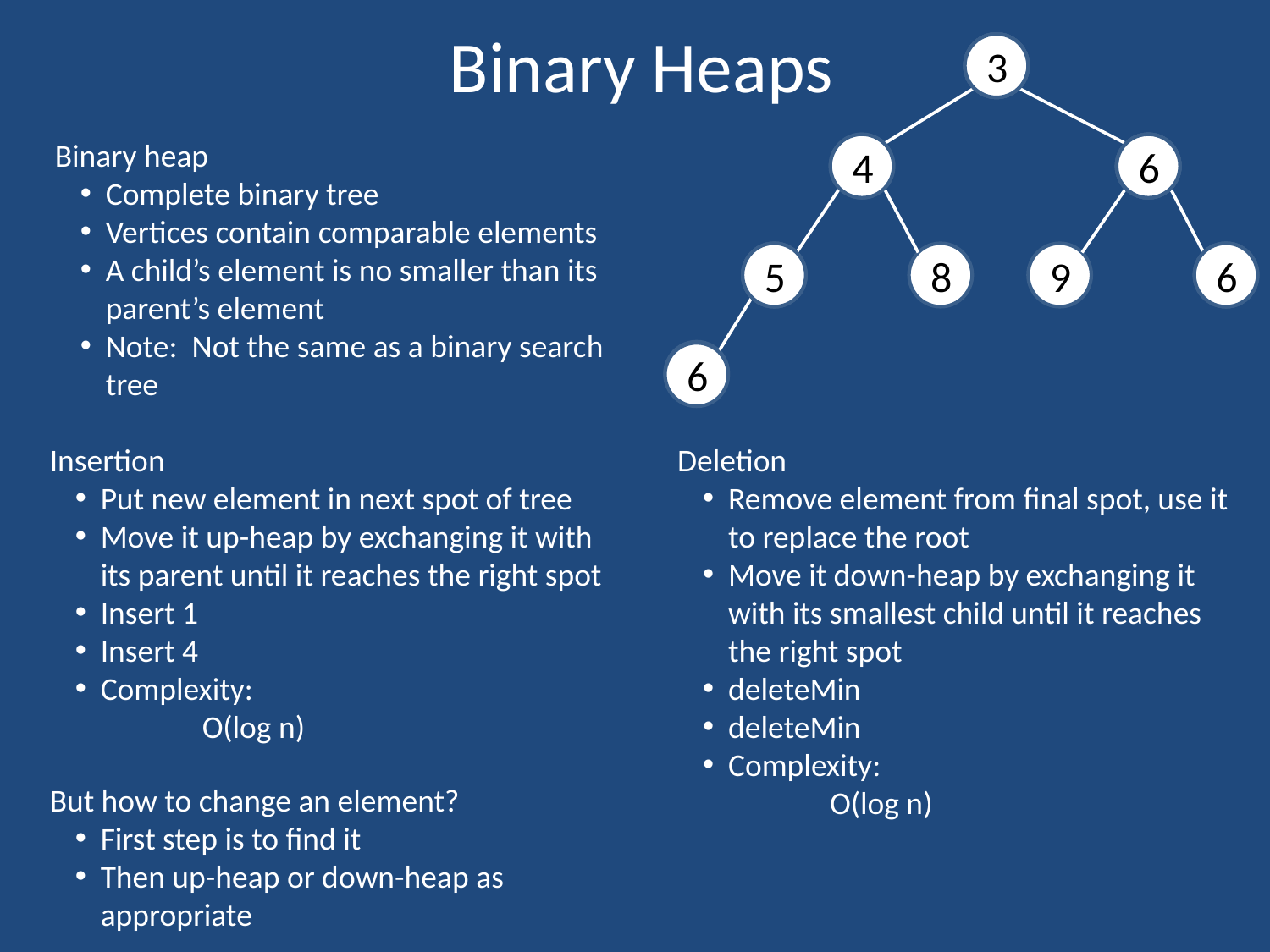

# Binary Heaps
2
1
6
2
6
3
Binary heap
Complete binary tree
Vertices contain comparable elements
A child’s element is no smaller than its parent’s element
Note:  Not the same as a binary search tree
5
4
3
1
2
6
3
6
6
4
5
8
9
1
3
6
4
6
Insertion
Put new element in next spot of tree
Move it up-heap by exchanging it with its parent until it reaches the right spot
Insert 1
Insert 4
Complexity:
	O(log n)
Deletion
Remove element from final spot, use it to replace the root
Move it down-heap by exchanging it with its smallest child until it reaches the right spot
deleteMin
deleteMin
Complexity:
	O(log n)
But how to change an element?
First step is to find it
Then up-heap or down-heap as appropriate